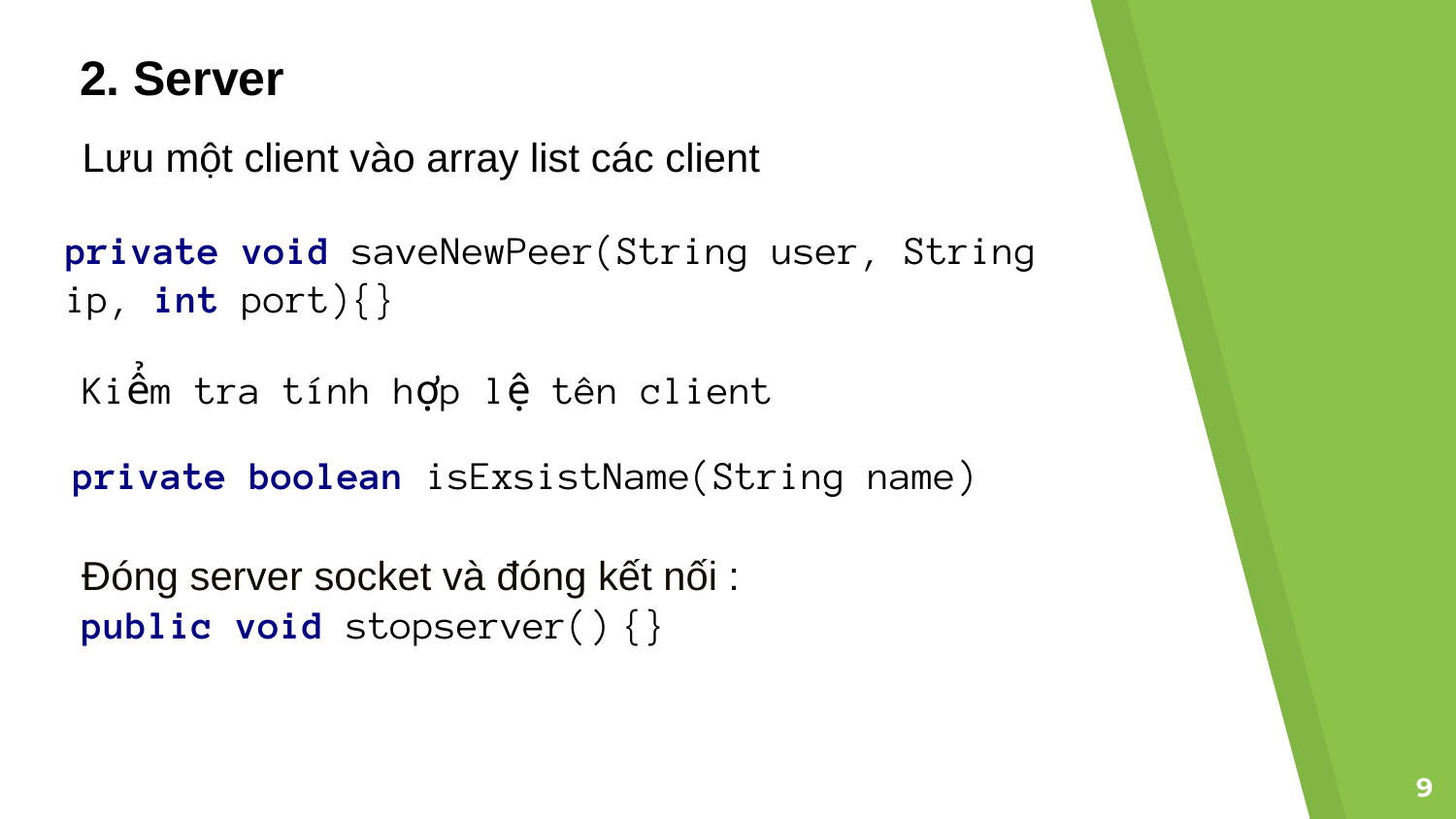

2. Server
Lưu một client vào array list các client
private void saveNewPeer(String user, String ip, int port){}
Kiểm tra tính hợp lệ tên client
private boolean isExsistName(String name)
Đóng server socket và đóng kết nối :
public void stopserver() {}
9